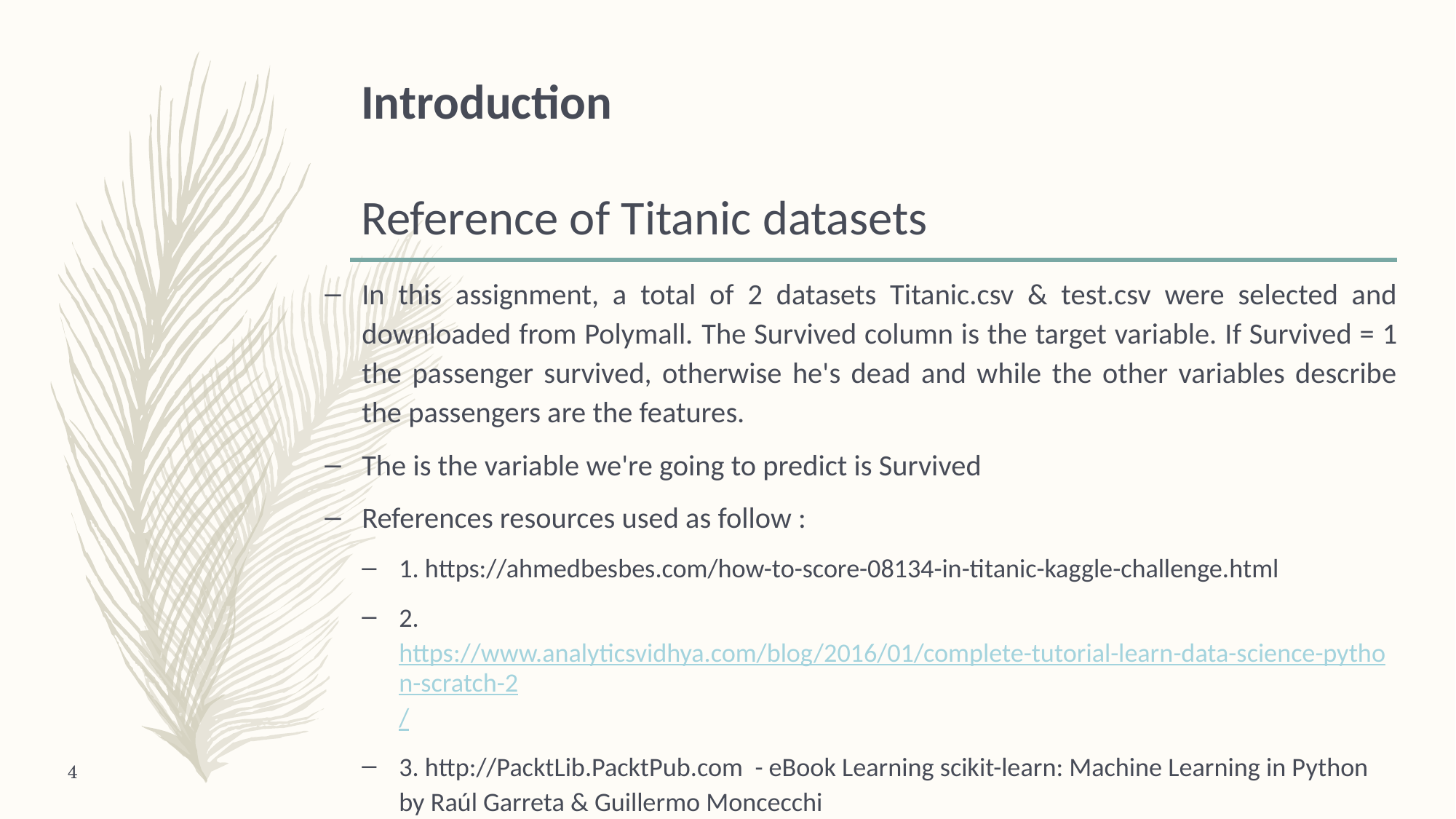

# Introduction Reference of Titanic datasets
In this assignment, a total of 2 datasets Titanic.csv & test.csv were selected and downloaded from Polymall. The Survived column is the target variable. If Survived = 1 the passenger survived, otherwise he's dead and while the other variables describe the passengers are the features.
The is the variable we're going to predict is Survived
References resources used as follow :
1. https://ahmedbesbes.com/how-to-score-08134-in-titanic-kaggle-challenge.html
2. https://www.analyticsvidhya.com/blog/2016/01/complete-tutorial-learn-data-science-python-scratch-2/
3. http://PacktLib.PacktPub.com  - eBook Learning scikit-learn: Machine Learning in Python by Raúl Garreta & Guillermo Moncecchi
4